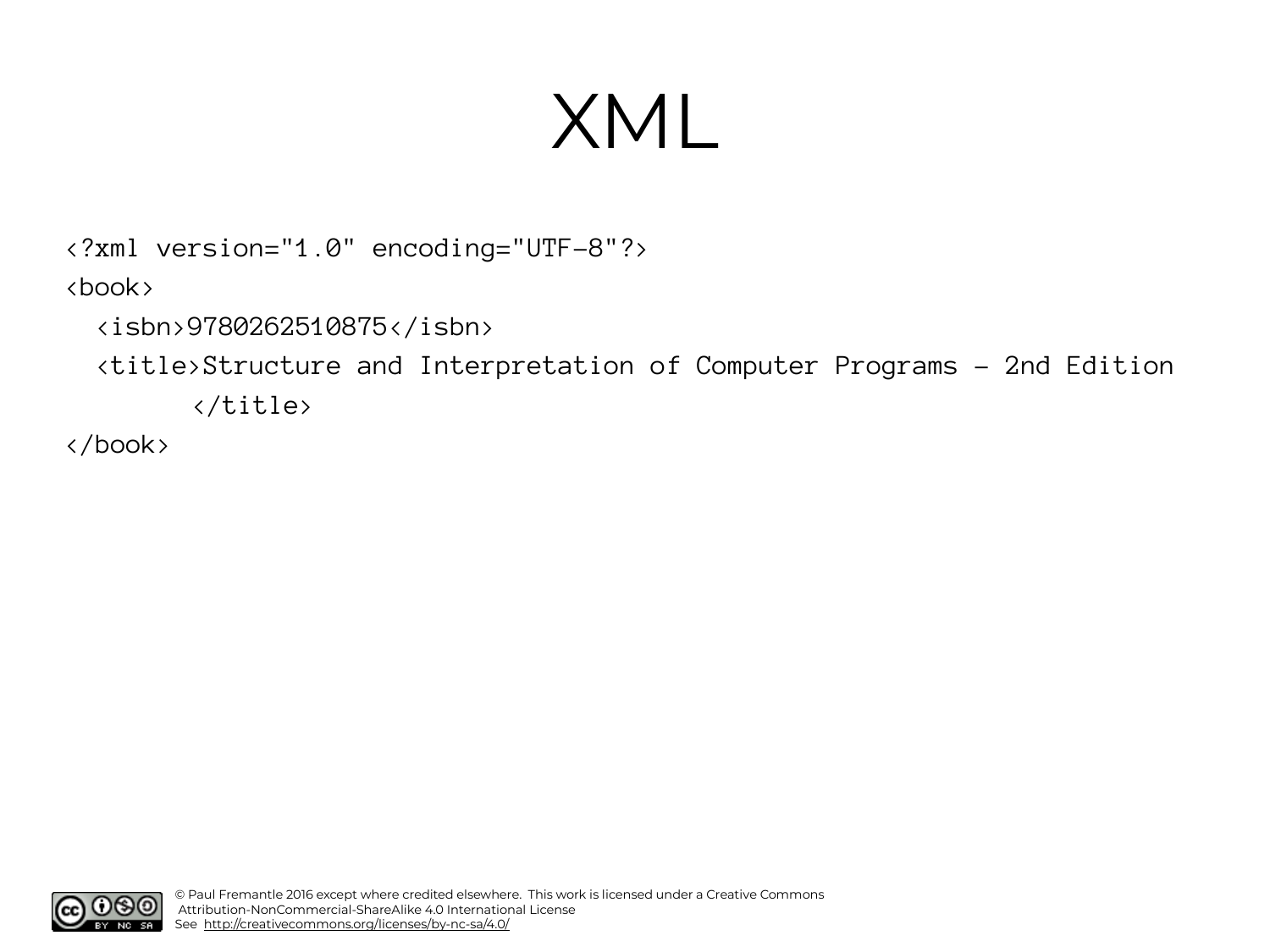

# XML
<?xml version="1.0" encoding="UTF-8"?>
<book>
  <isbn>9780262510875</isbn>
  <title>Structure and Interpretation of Computer Programs - 2nd Edition
	</title>
</book>